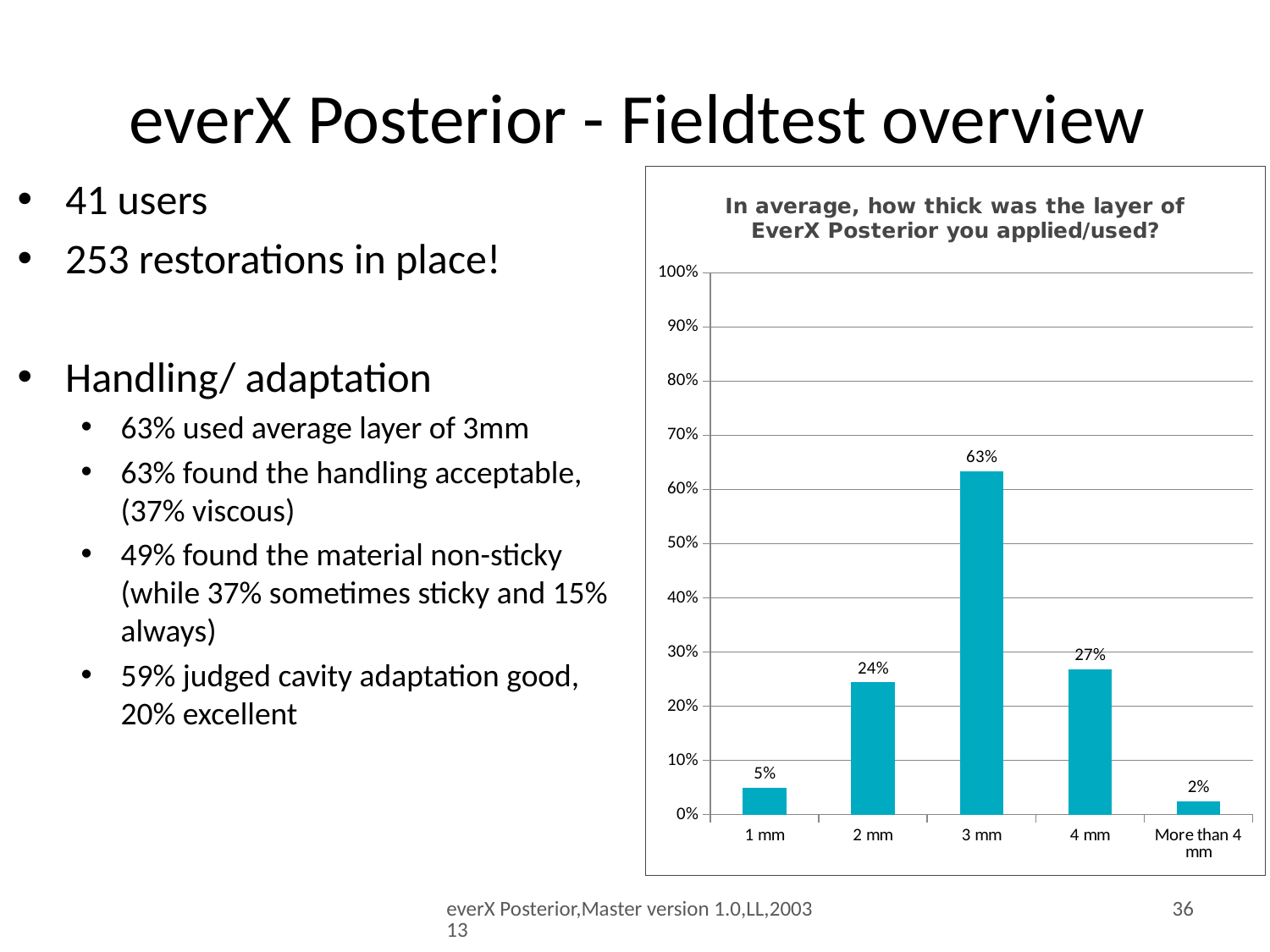

# everX Posterior - Fieldtest overview
41 users
253 restorations in place!

Handling/ adaptation
63% used average layer of 3mm
63% found the handling acceptable, (37% viscous)
49% found the material non-sticky (while 37% sometimes sticky and 15% always)
59% judged cavity adaptation good, 20% excellent

### Chart: In average, how thick was the layer of EverX Posterior you applied/used?

| Category |  |
|---|---|
| 1 mm | 0.0487804878048783 |
| 2 mm | 0.243902439024391 |
| 3 mm | 0.634146341463415 |
| 4 mm | 0.268292682926829 |
| More than 4 mm | 0.024390243902439 |
everX Posterior,Master version 1.0,LL,200313
36